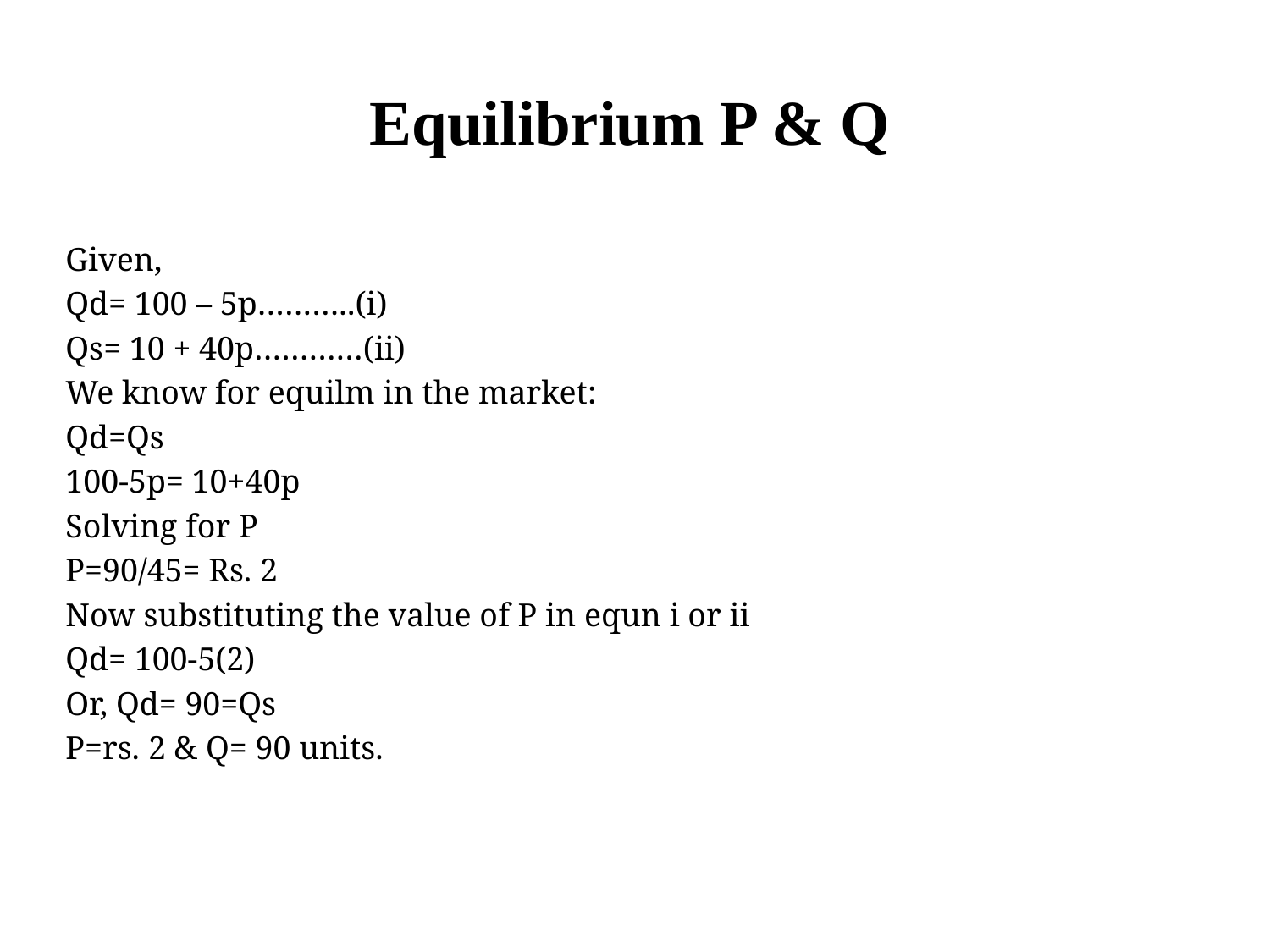

# Equilibrium P & Q
Given,
Qd= 100 – 5p………..(i)
Qs= 10 + 40p…………(ii)
We know for equilm in the market:
Qd=Qs
100-5p= 10+40p
Solving for P
P=90/45= Rs. 2
Now substituting the value of P in equn i or ii
Qd= 100-5(2)
Or, Qd= 90=Qs
P=rs. 2 & Q= 90 units.